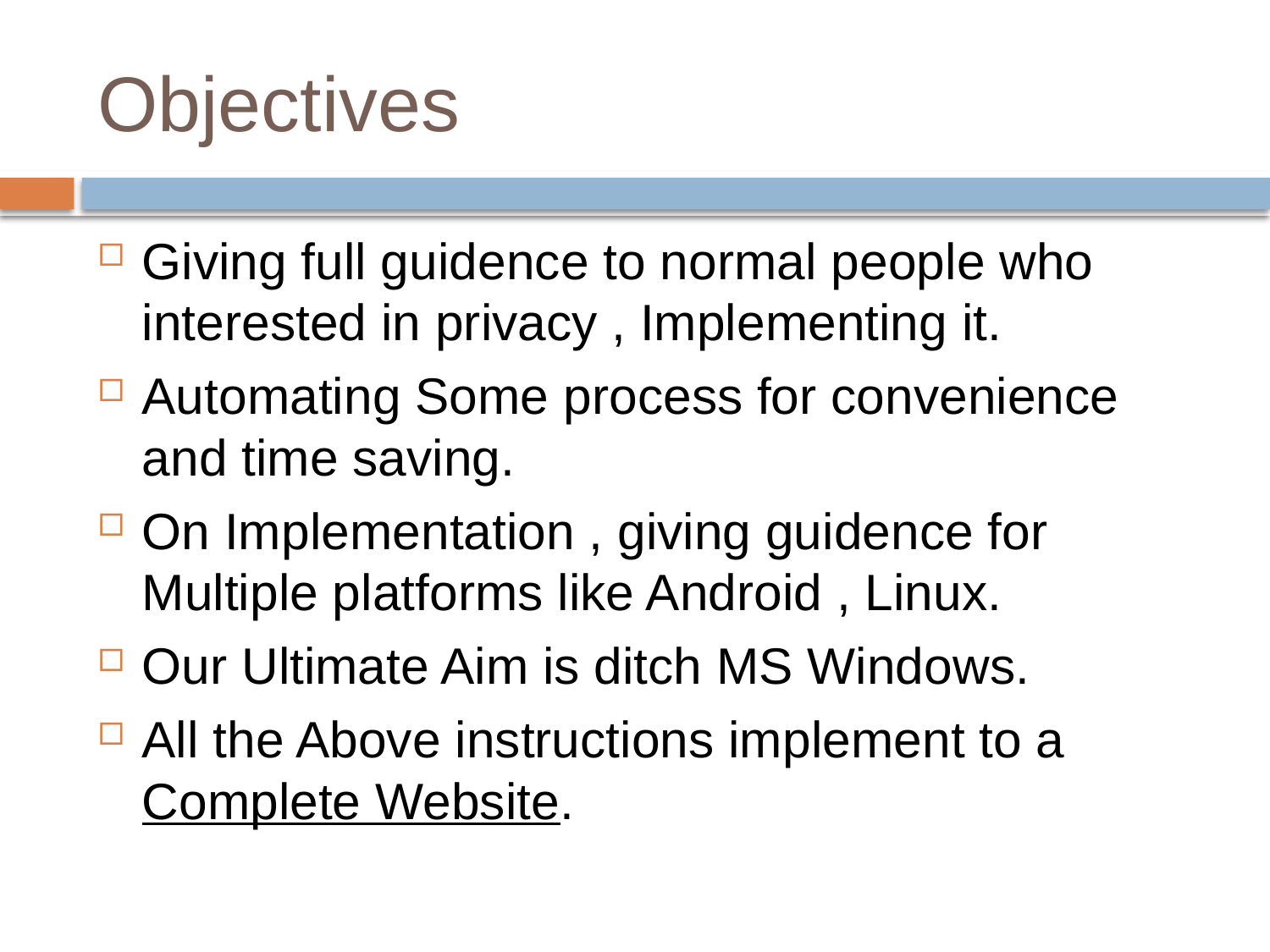

Objectives
Giving full guidence to normal people who interested in privacy , Implementing it.
Automating Some process for convenience and time saving.
On Implementation , giving guidence for Multiple platforms like Android , Linux.
Our Ultimate Aim is ditch MS Windows.
All the Above instructions implement to a Complete Website.